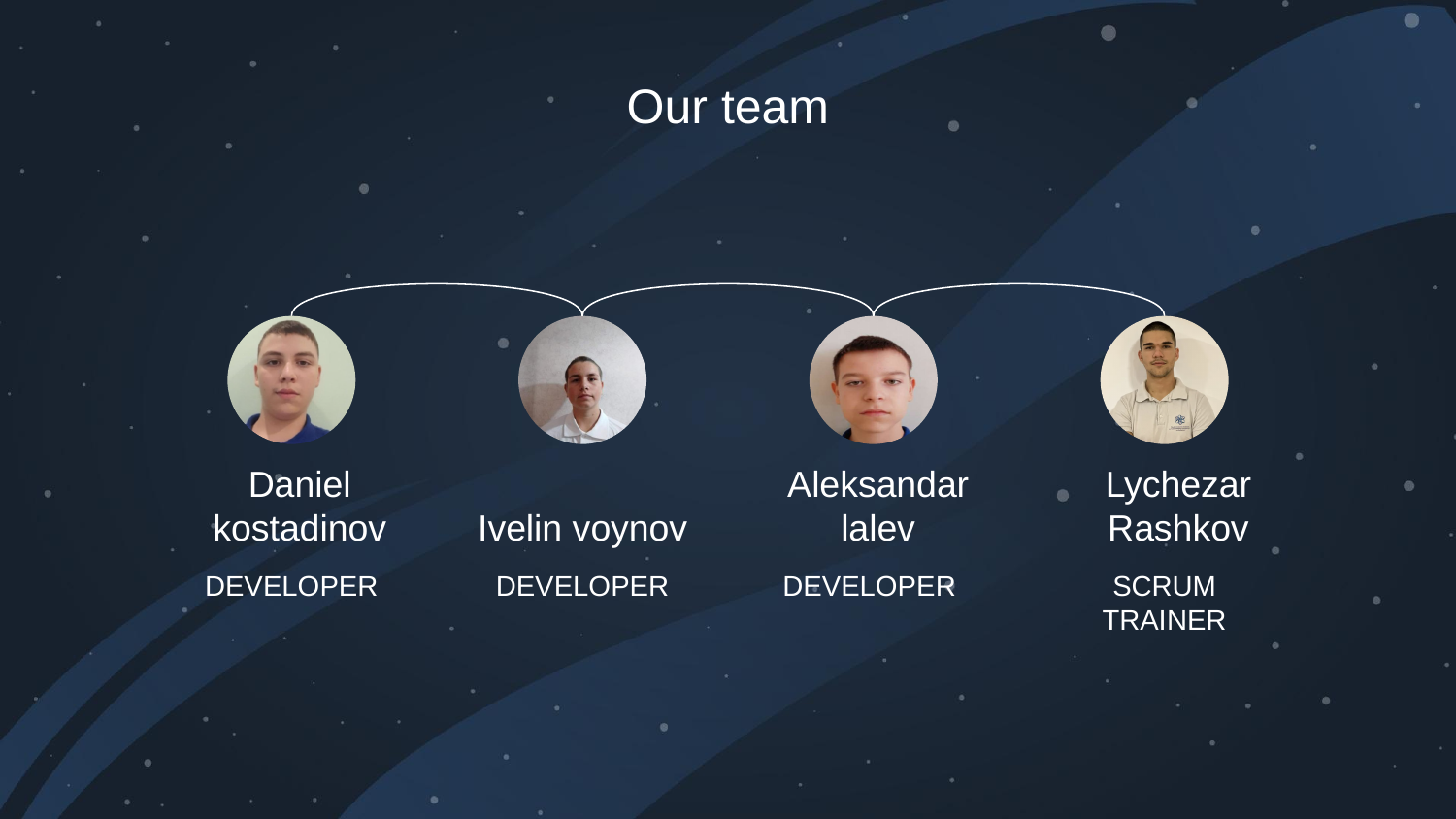

# Our team

Daniel kostadinov
Ivelin voynov
Aleksandar lalev
Lychezar Rashkov
DEVELOPER
DEVELOPER
DEVELOPER
SCRUM TRAINER